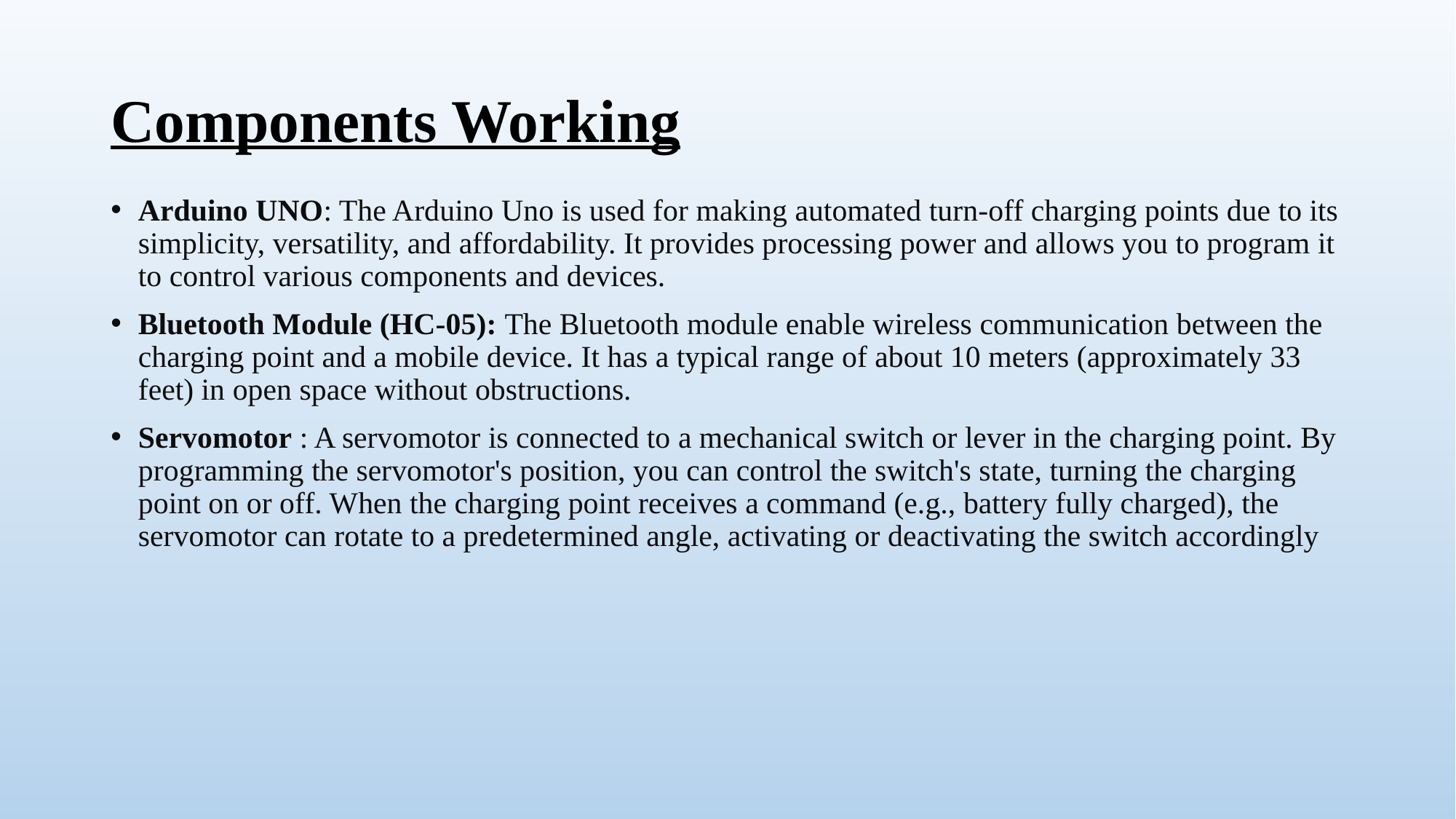

# Components Working
Arduino UNO: The Arduino Uno is used for making automated turn-off charging points due to its simplicity, versatility, and affordability. It provides processing power and allows you to program it to control various components and devices.
Bluetooth Module (HC-05): The Bluetooth module enable wireless communication between the charging point and a mobile device. It has a typical range of about 10 meters (approximately 33 feet) in open space without obstructions.
Servomotor : A servomotor is connected to a mechanical switch or lever in the charging point. By programming the servomotor's position, you can control the switch's state, turning the charging point on or off. When the charging point receives a command (e.g., battery fully charged), the servomotor can rotate to a predetermined angle, activating or deactivating the switch accordingly